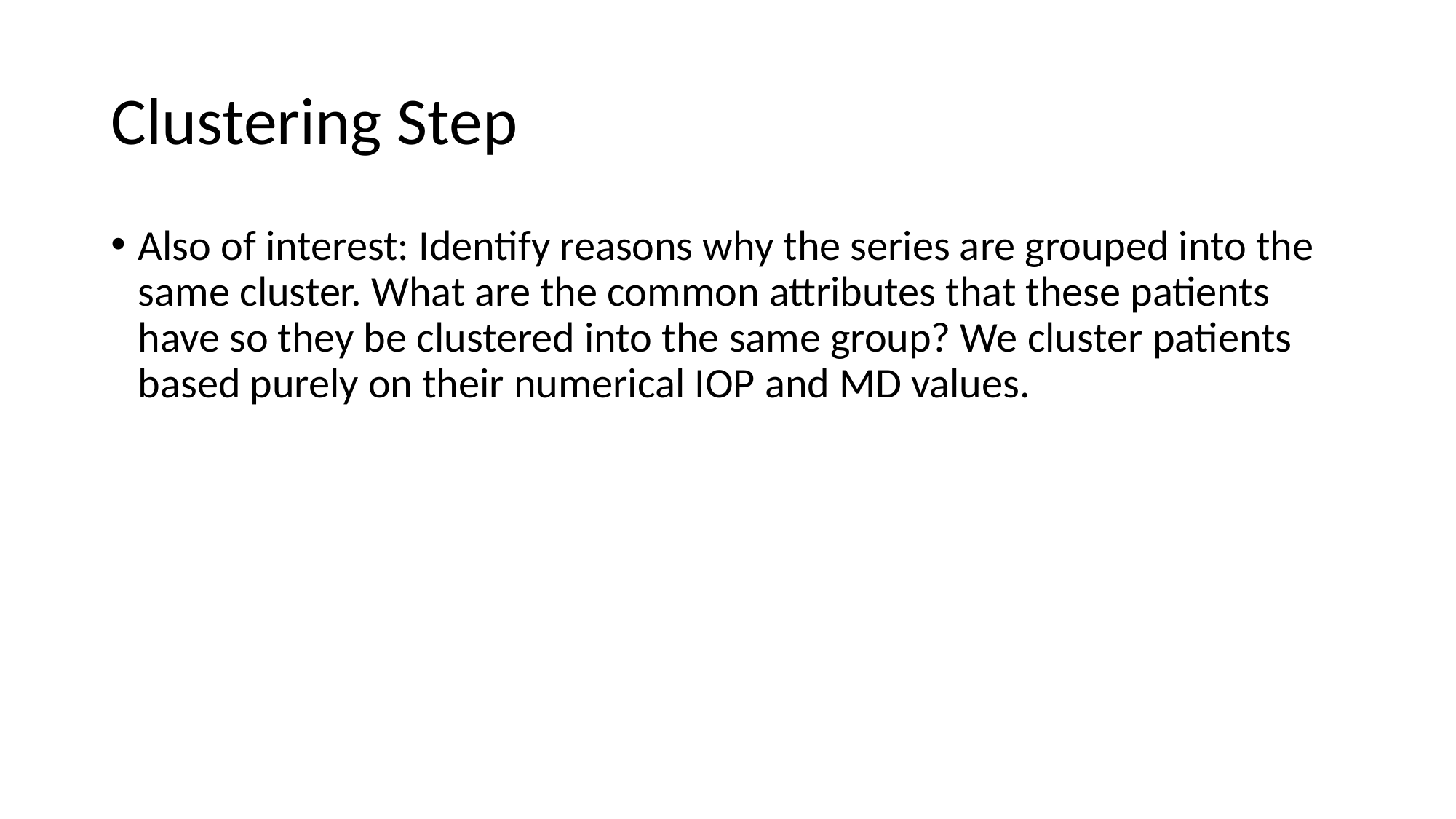

# Clustering Step
Also of interest: Identify reasons why the series are grouped into the same cluster. What are the common attributes that these patients have so they be clustered into the same group? We cluster patients based purely on their numerical IOP and MD values.